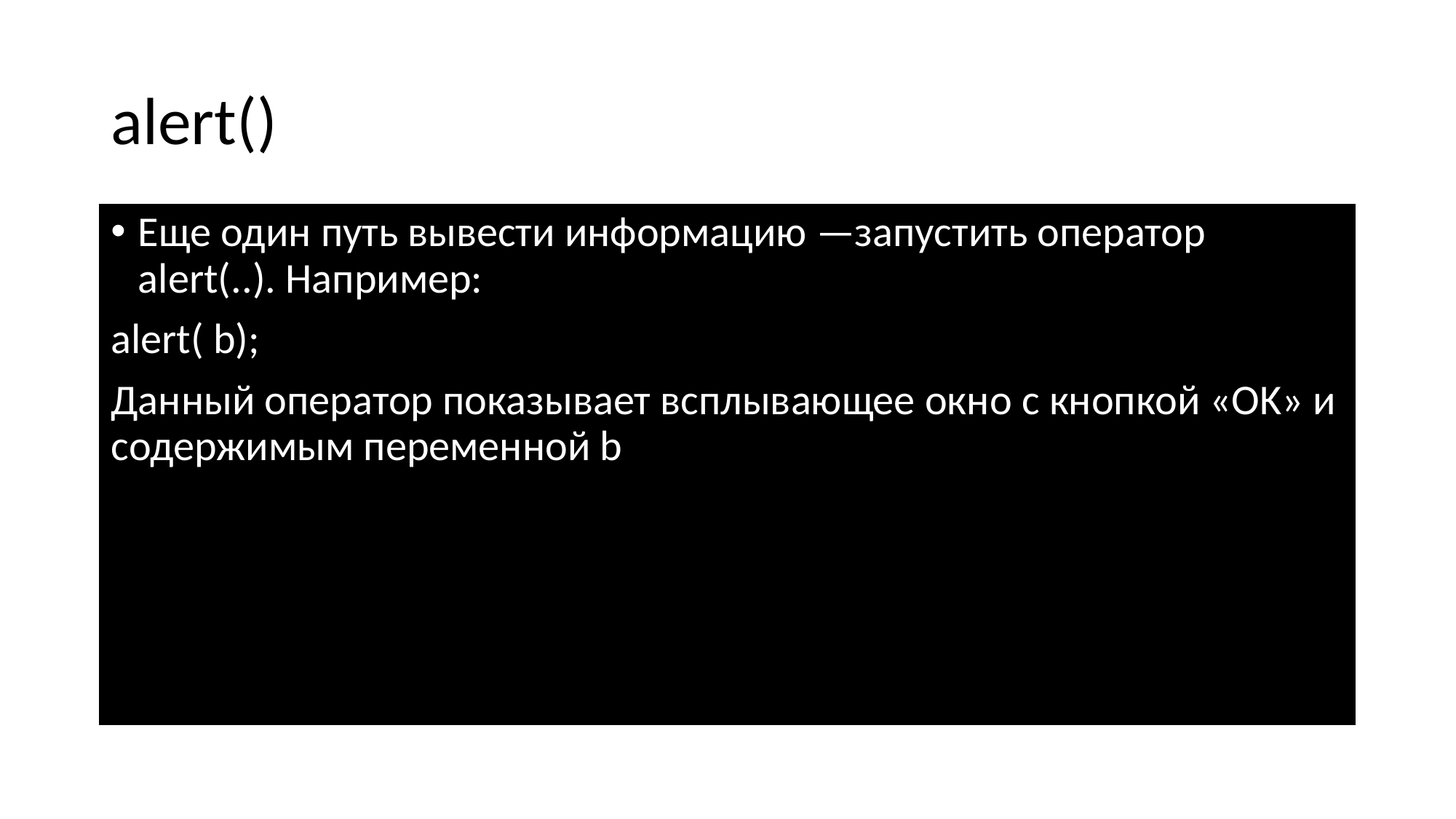

# alert()
Еще один путь вывести информацию —запустить оператор alert(..). Например:
alert( b);
Данный оператор показывает всплывающее окно с кнопкой «OK» и содержимым переменной b